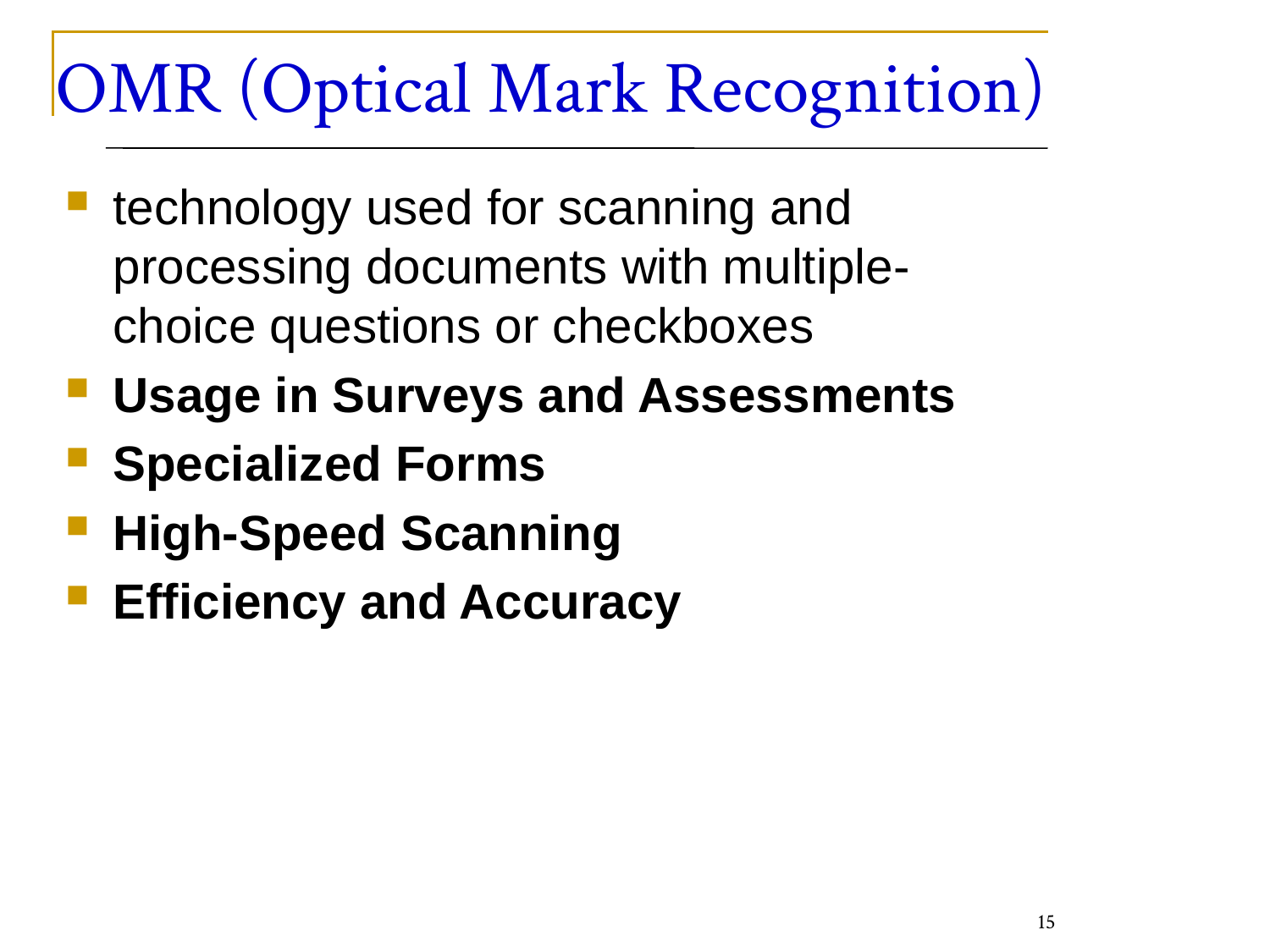

# OMR (Optical Mark Recognition)
technology used for scanning and processing documents with multiple-choice questions or checkboxes
Usage in Surveys and Assessments
Specialized Forms
High-Speed Scanning
Efficiency and Accuracy
15